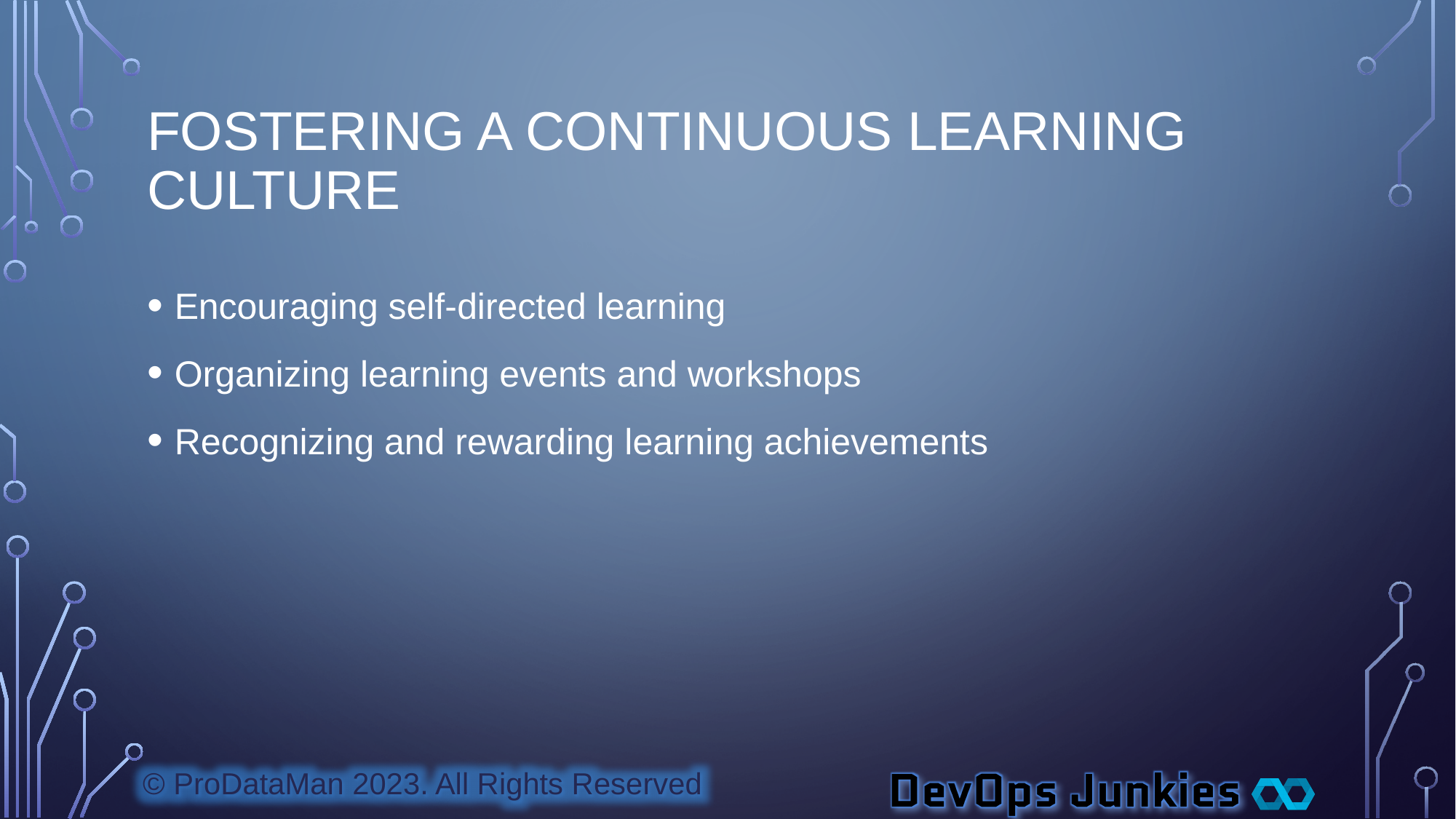

# Fostering a Continuous Learning Culture
Encouraging self-directed learning
Organizing learning events and workshops
Recognizing and rewarding learning achievements